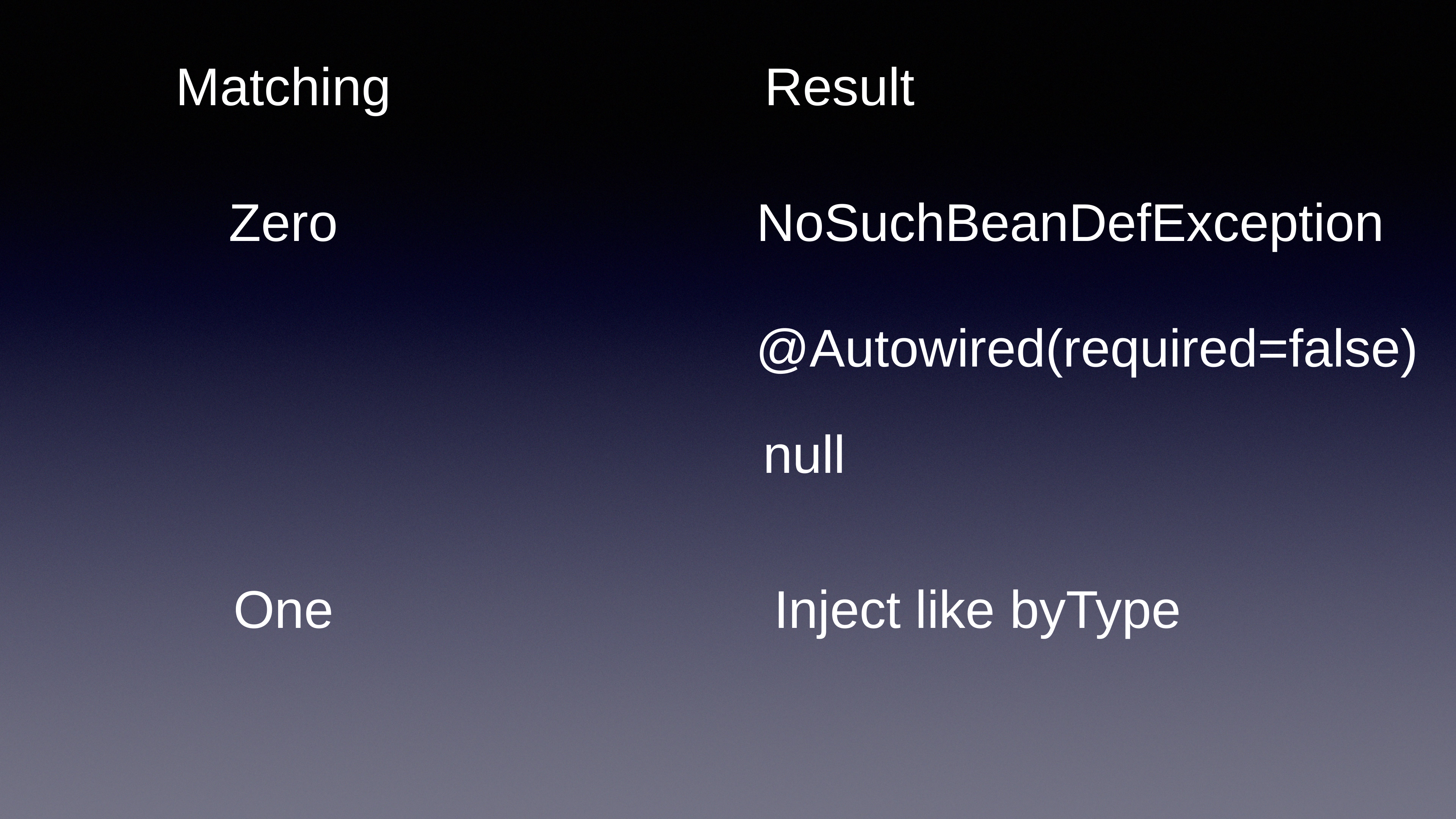

Matching
Result
Zero
NoSuchBeanDefException
@Autowired(required=false)
null
One
Inject like byType